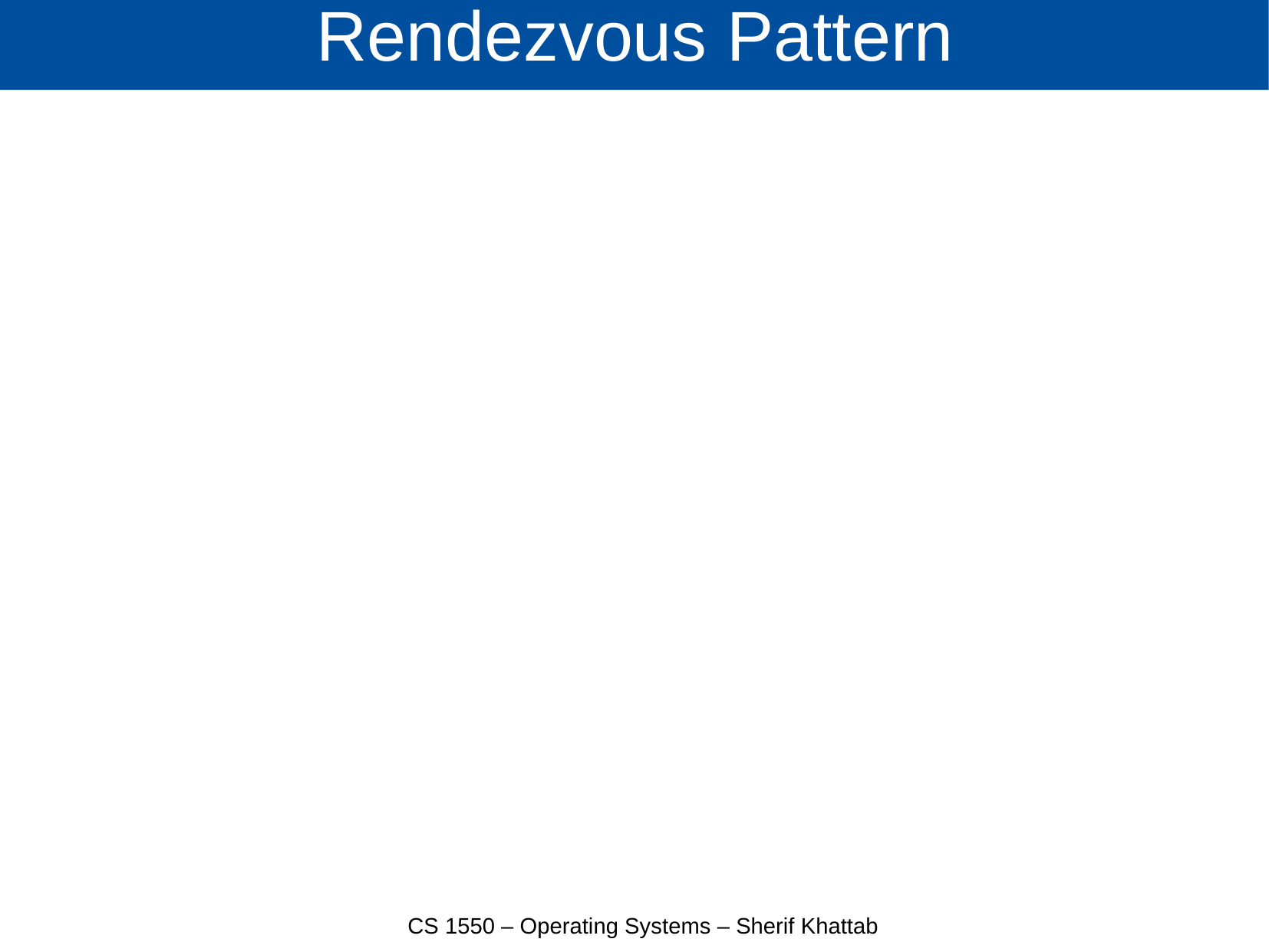

# Rendezvous Pattern

CS 1550 – Operating Systems – Sherif Khattab